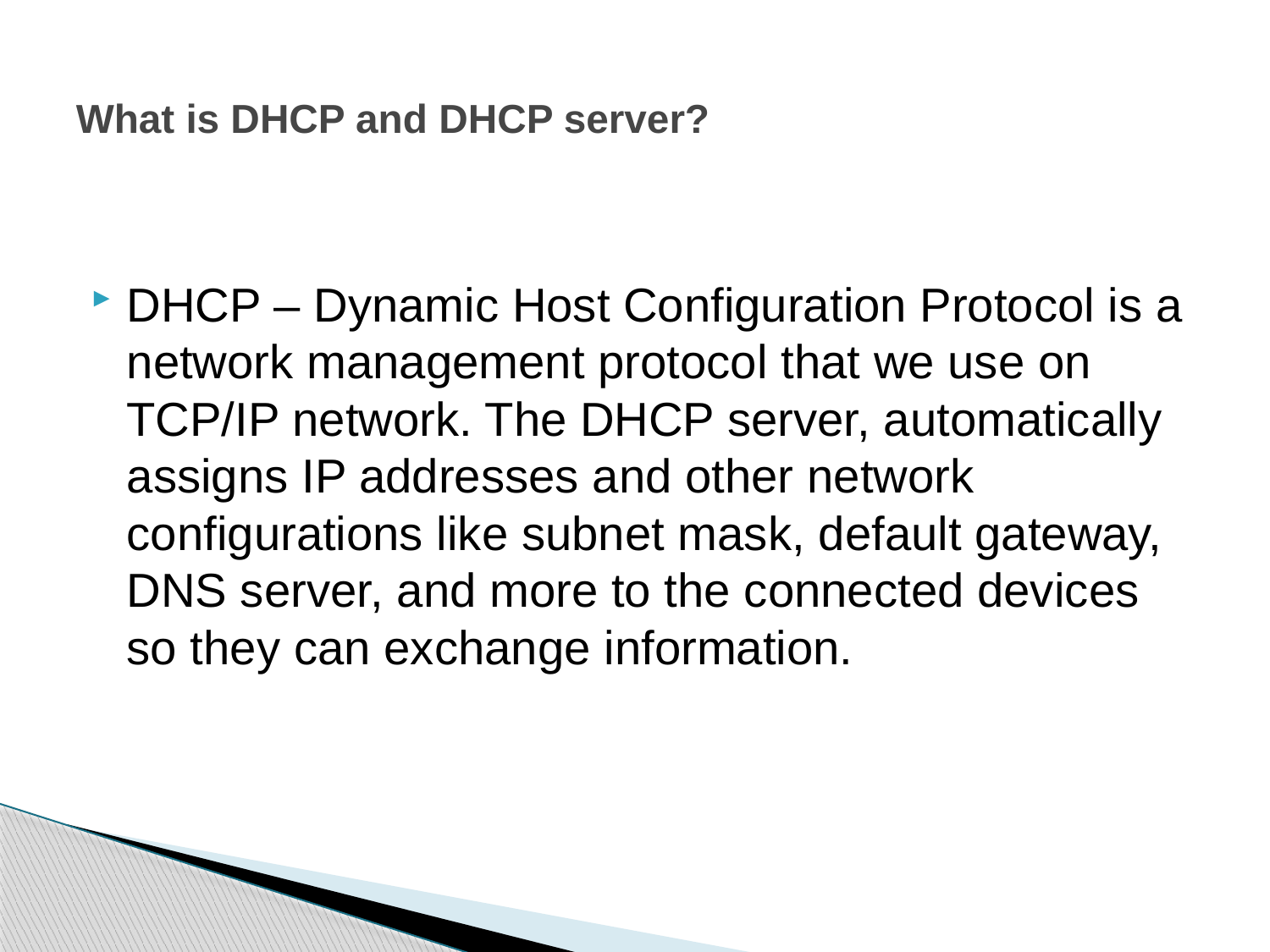

# What is DHCP and DHCP server?
DHCP – Dynamic Host Configuration Protocol is a network management protocol that we use on TCP/IP network. The DHCP server, automatically assigns IP addresses and other network configurations like subnet mask, default gateway, DNS server, and more to the connected devices so they can exchange information.